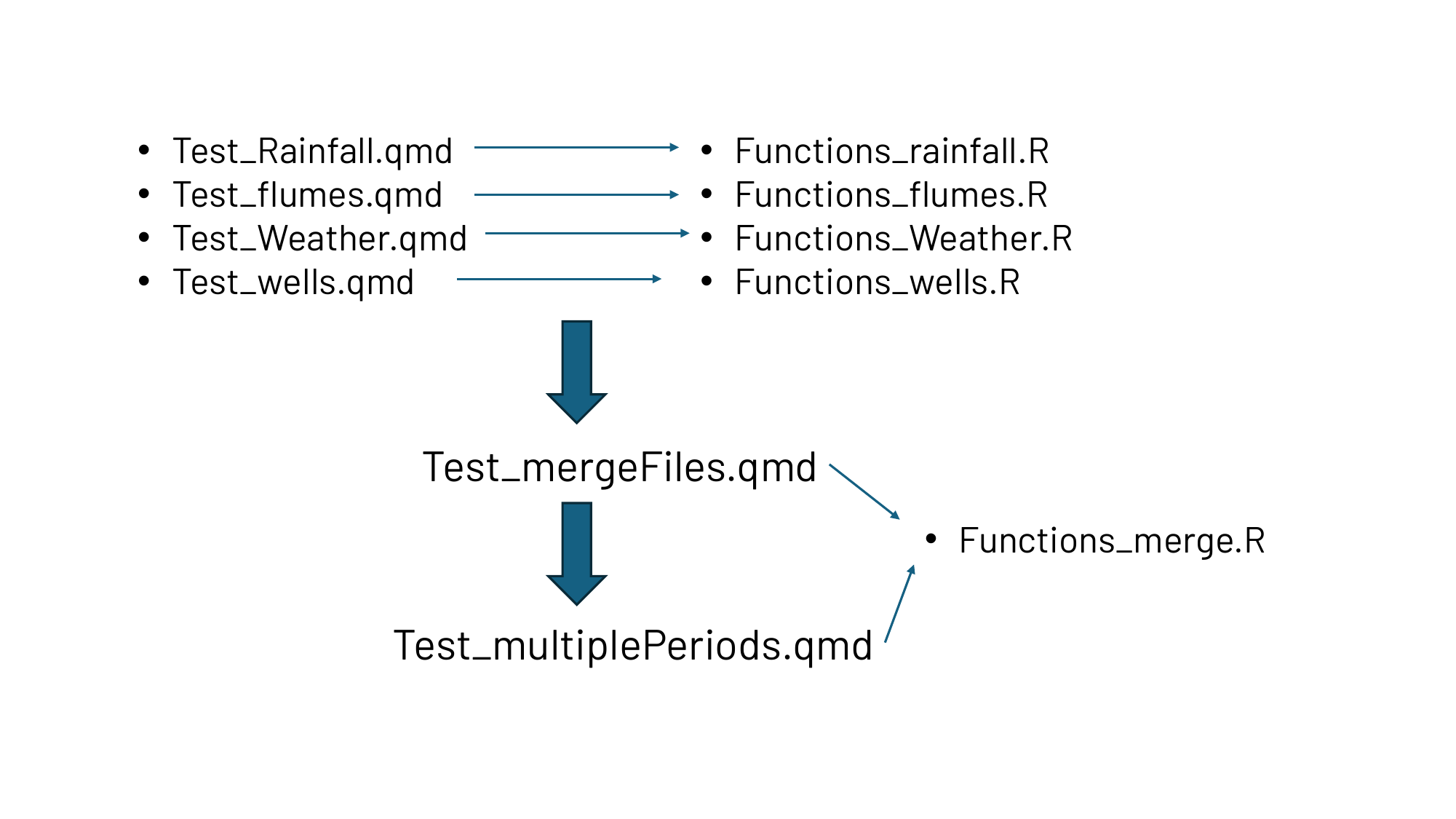

Test_Rainfall.qmd
Test_flumes.qmd
Test_Weather.qmd
Test_wells.qmd

Functions_rainfall.R
Functions_flumes.R
Functions_Weather.R
Functions_wells.R

Test_mergeFiles.qmd

Functions_merge.R
Test_multiplePeriods.qmd